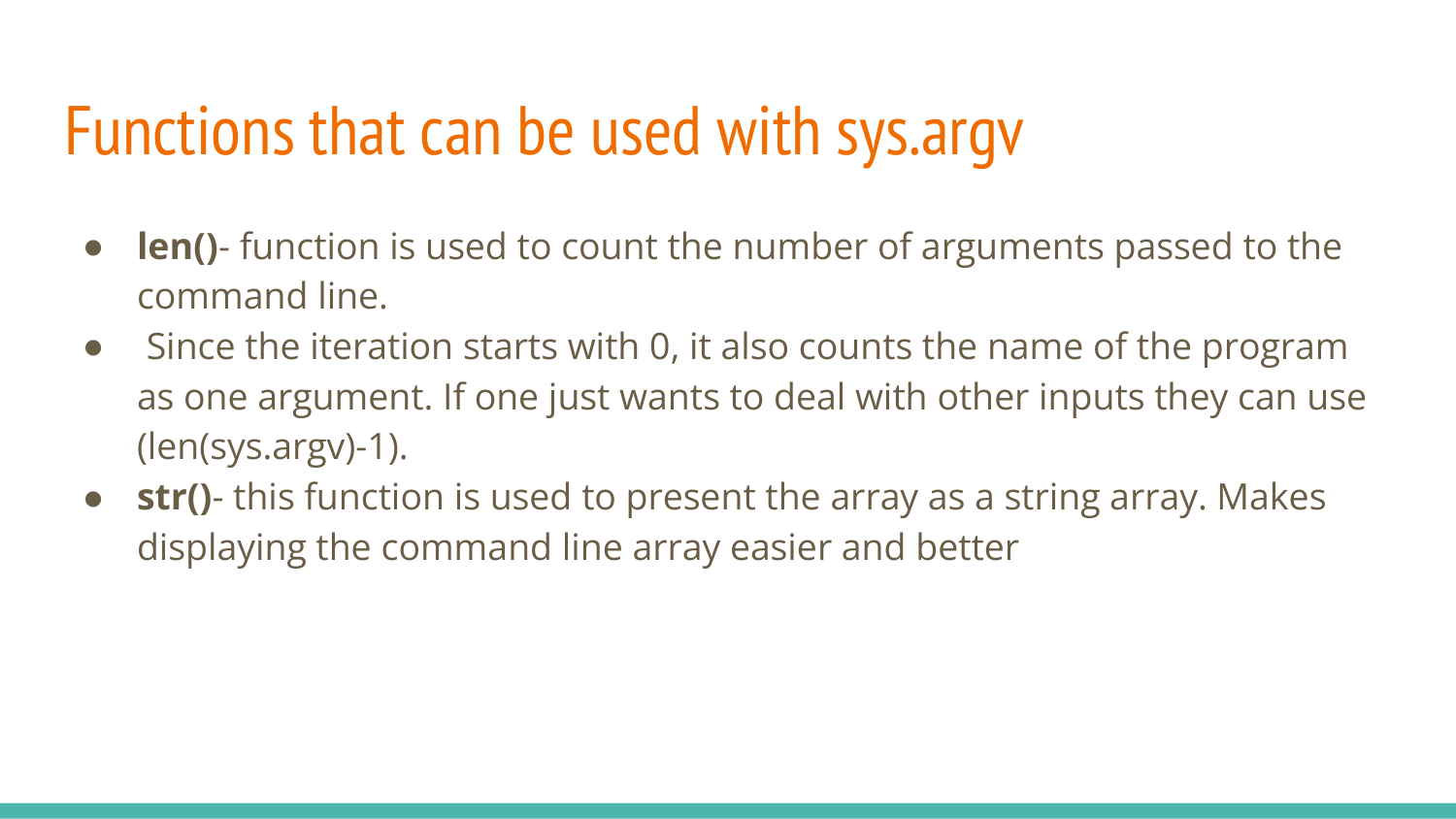

# Functions that can be used with sys.argv
len()- function is used to count the number of arguments passed to the command line.
 Since the iteration starts with 0, it also counts the name of the program as one argument. If one just wants to deal with other inputs they can use (len(sys.argv)-1).
str()- this function is used to present the array as a string array. Makes displaying the command line array easier and better